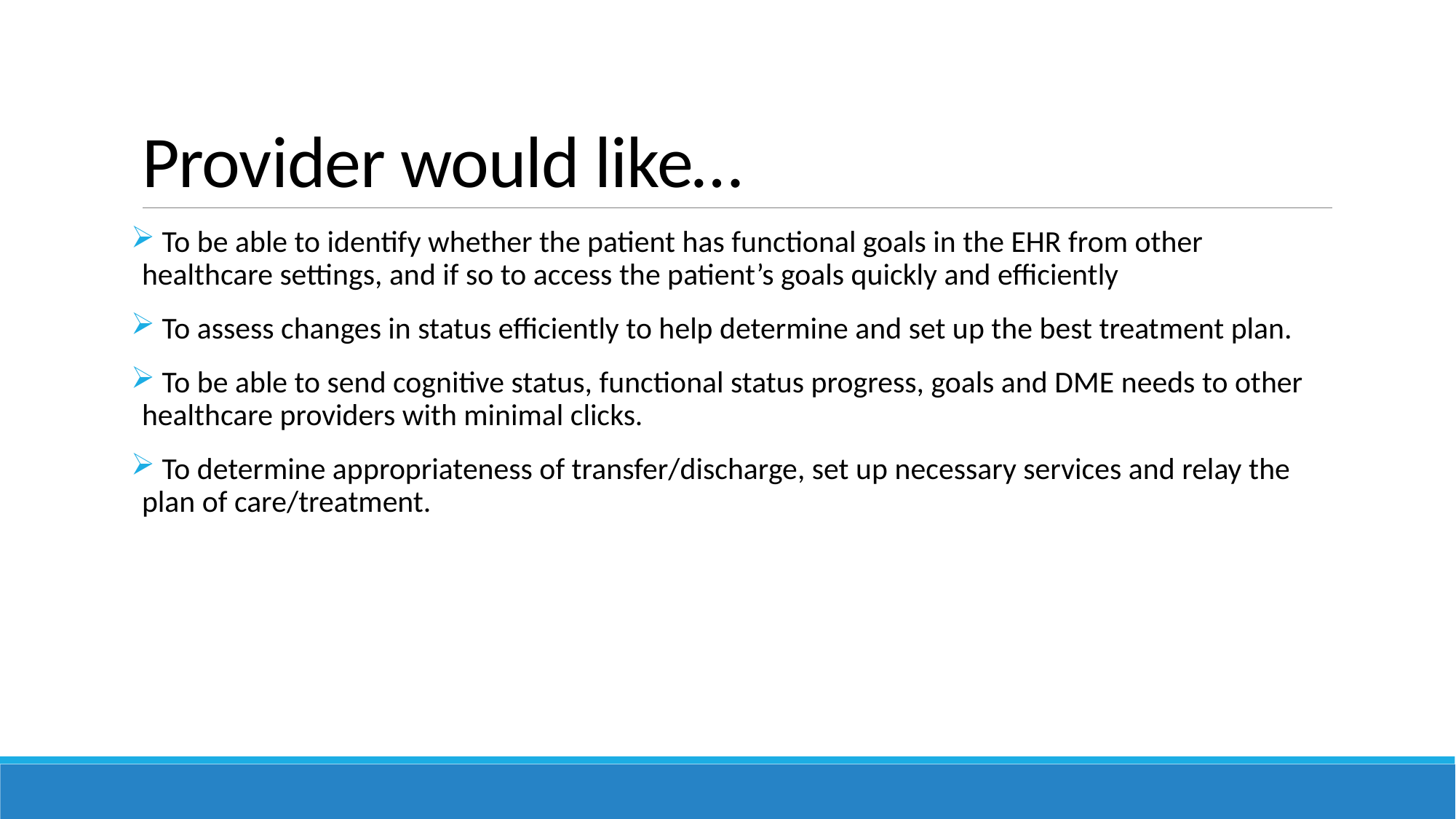

# Provider would like…
 To be able to identify whether the patient has functional goals in the EHR from other healthcare settings, and if so to access the patient’s goals quickly and efficiently
 To assess changes in status efficiently to help determine and set up the best treatment plan.
 To be able to send cognitive status, functional status progress, goals and DME needs to other healthcare providers with minimal clicks.
 To determine appropriateness of transfer/discharge, set up necessary services and relay the plan of care/treatment.